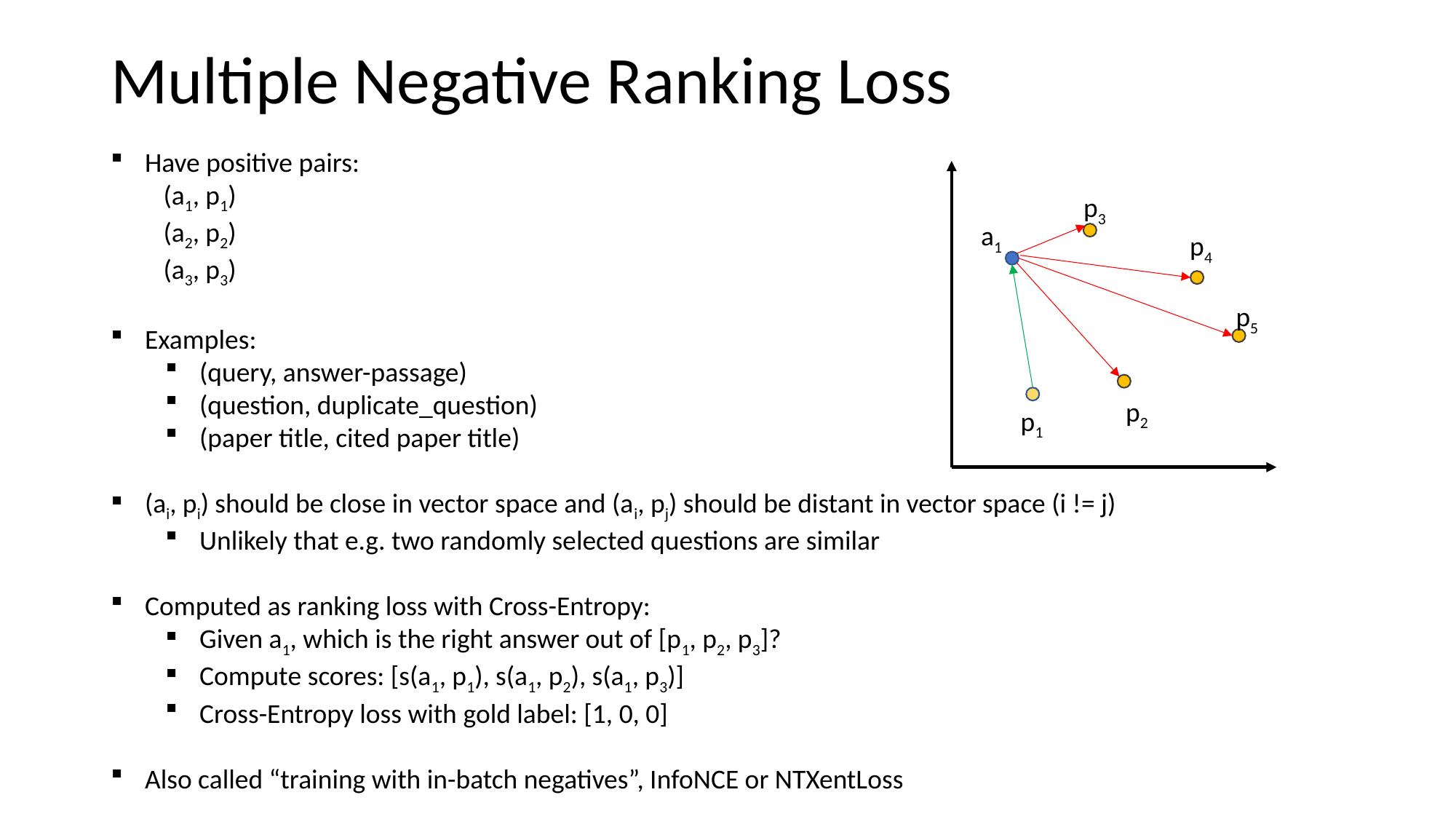

# Multiple Negative Ranking Loss
Have positive pairs:
   (a1, p1)
   (a2, p2)
   (a3, p3)

Examples:
(query, answer-passage)
(question, duplicate_question)
(paper title, cited paper title)

(ai, pi) should be close in vector space and (ai, pj) should be distant in vector space (i != j)
Unlikely that e.g. two randomly selected questions are similar

Computed as ranking loss with Cross-Entropy:
Given a1, which is the right answer out of [p1, p2, p3]?
Compute scores: [s(a1, p1), s(a1, p2), s(a1, p3)]
Cross-Entropy loss with gold label: [1, 0, 0]

Also called “training with in-batch negatives”, InfoNCE or NTXentLoss
p3
a1
p4

p5

p2
p1